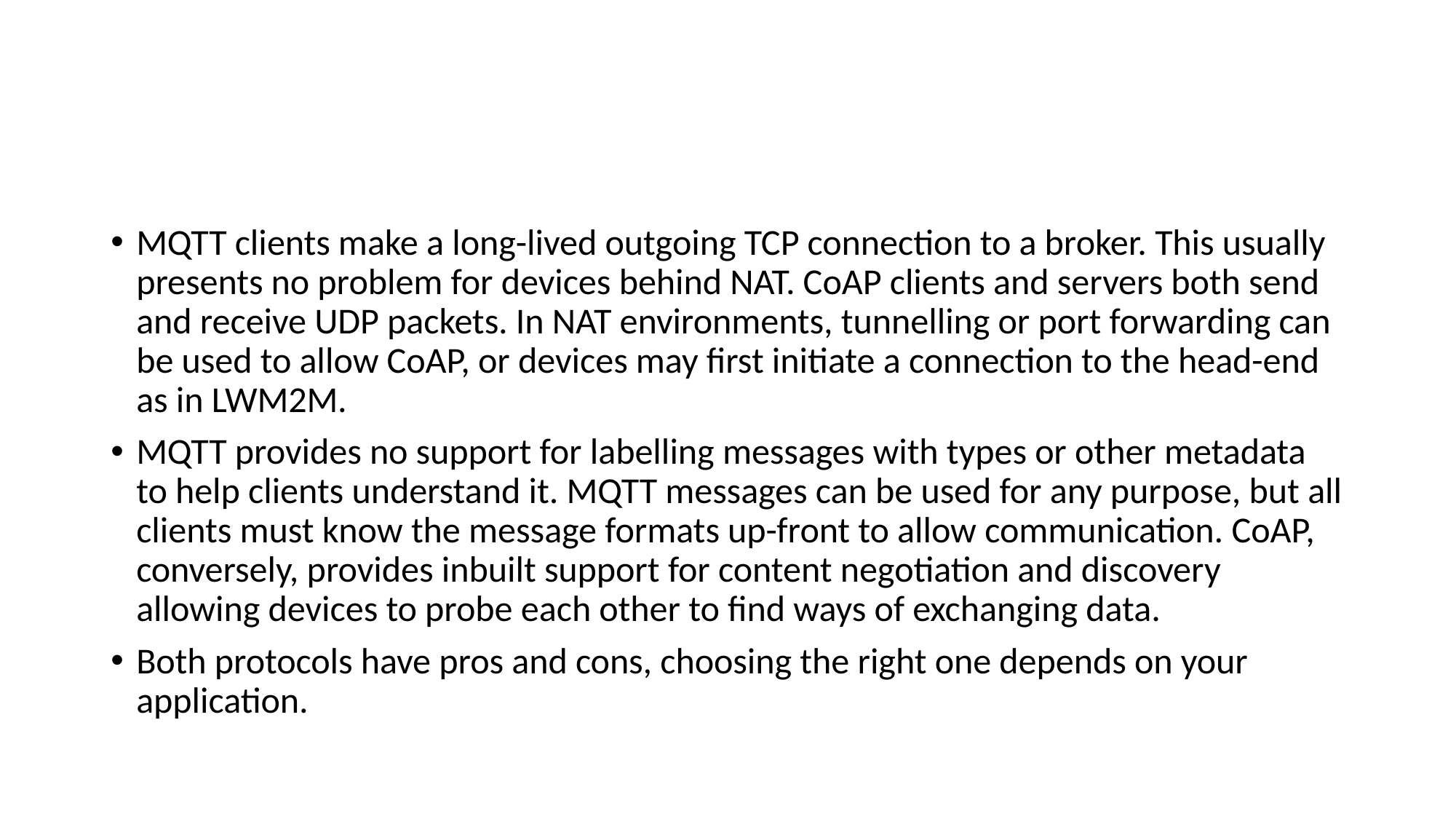

#
MQTT clients make a long-lived outgoing TCP connection to a broker. This usually presents no problem for devices behind NAT. CoAP clients and servers both send and receive UDP packets. In NAT environments, tunnelling or port forwarding can be used to allow CoAP, or devices may first initiate a connection to the head-end as in LWM2M.
MQTT provides no support for labelling messages with types or other metadata to help clients understand it. MQTT messages can be used for any purpose, but all clients must know the message formats up-front to allow communication. CoAP, conversely, provides inbuilt support for content negotiation and discovery allowing devices to probe each other to find ways of exchanging data.
Both protocols have pros and cons, choosing the right one depends on your application.